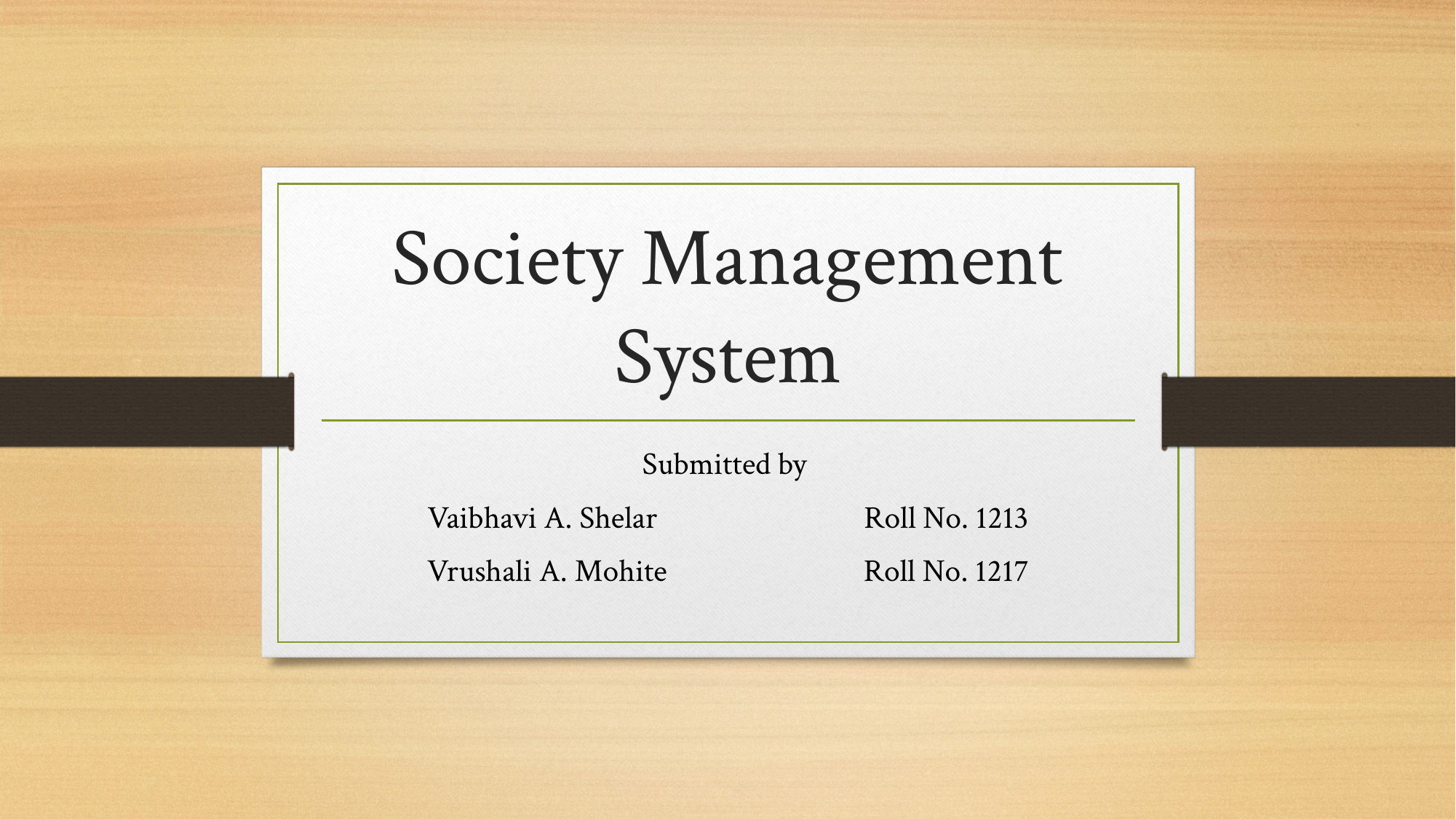

# Society Management System
Submitted by
Vaibhavi A. Shelar		Roll No. 1213
Vrushali A. Mohite		Roll No. 1217